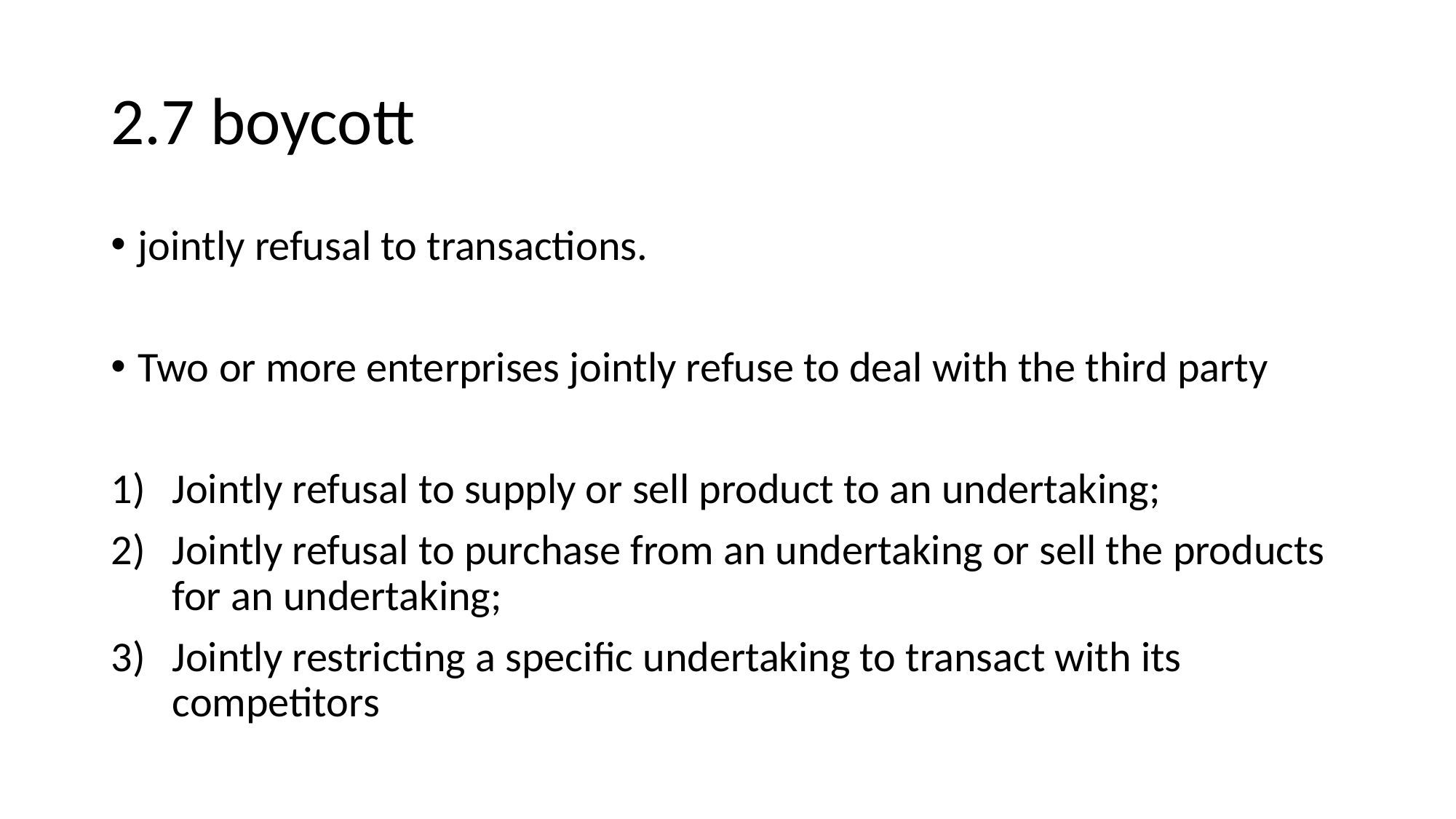

# 2.7 boycott
jointly refusal to transactions.

Two or more enterprises jointly refuse to deal with the third party

Jointly refusal to supply or sell product to an undertaking;
Jointly refusal to purchase from an undertaking or sell the products for an undertaking;
Jointly restricting a specific undertaking to transact with its competitors